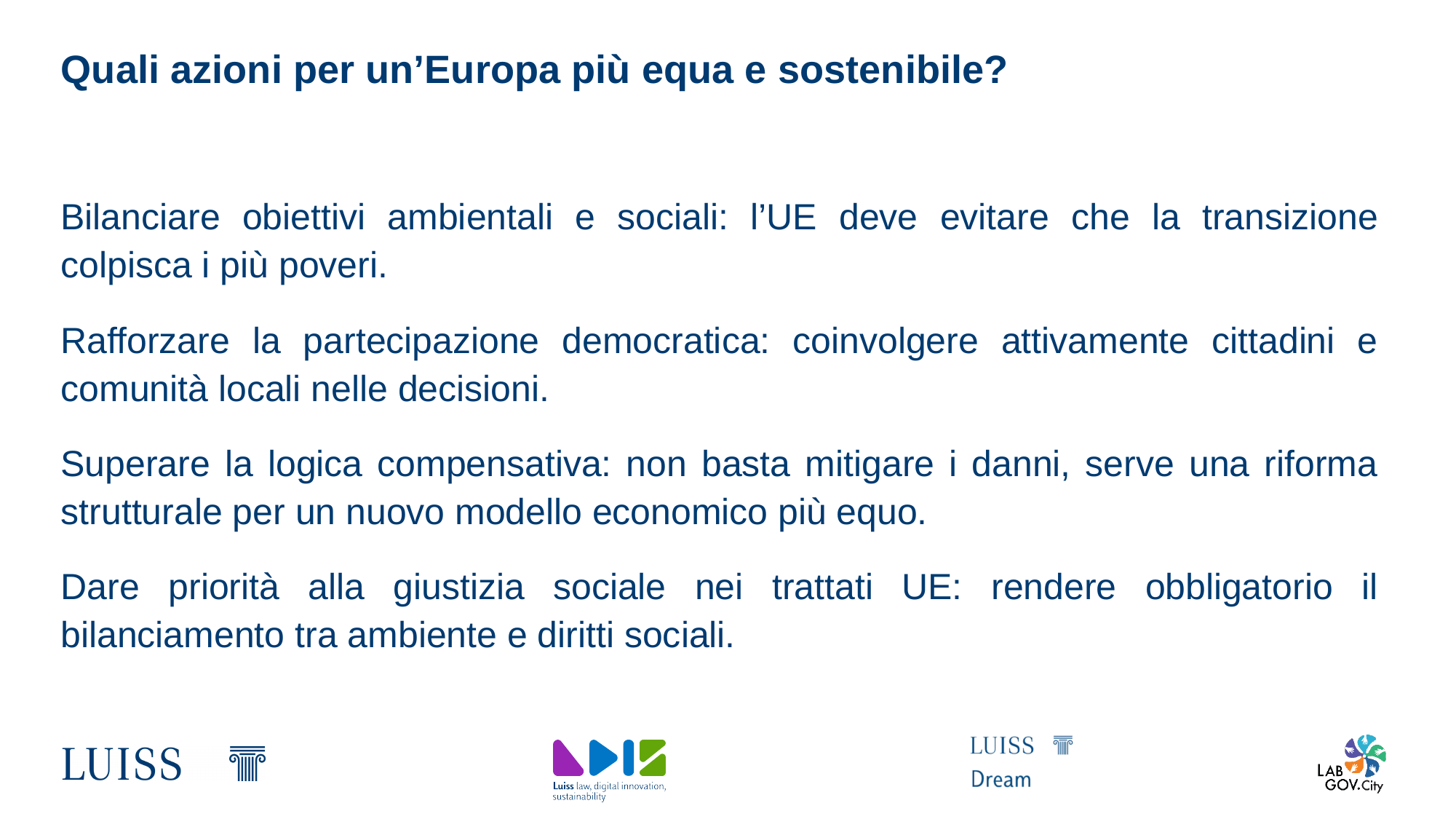

# Quali azioni per un’Europa più equa e sostenibile?
Bilanciare obiettivi ambientali e sociali: l’UE deve evitare che la transizione colpisca i più poveri.
Rafforzare la partecipazione democratica: coinvolgere attivamente cittadini e comunità locali nelle decisioni.
Superare la logica compensativa: non basta mitigare i danni, serve una riforma strutturale per un nuovo modello economico più equo.
Dare priorità alla giustizia sociale nei trattati UE: rendere obbligatorio il bilanciamento tra ambiente e diritti sociali.